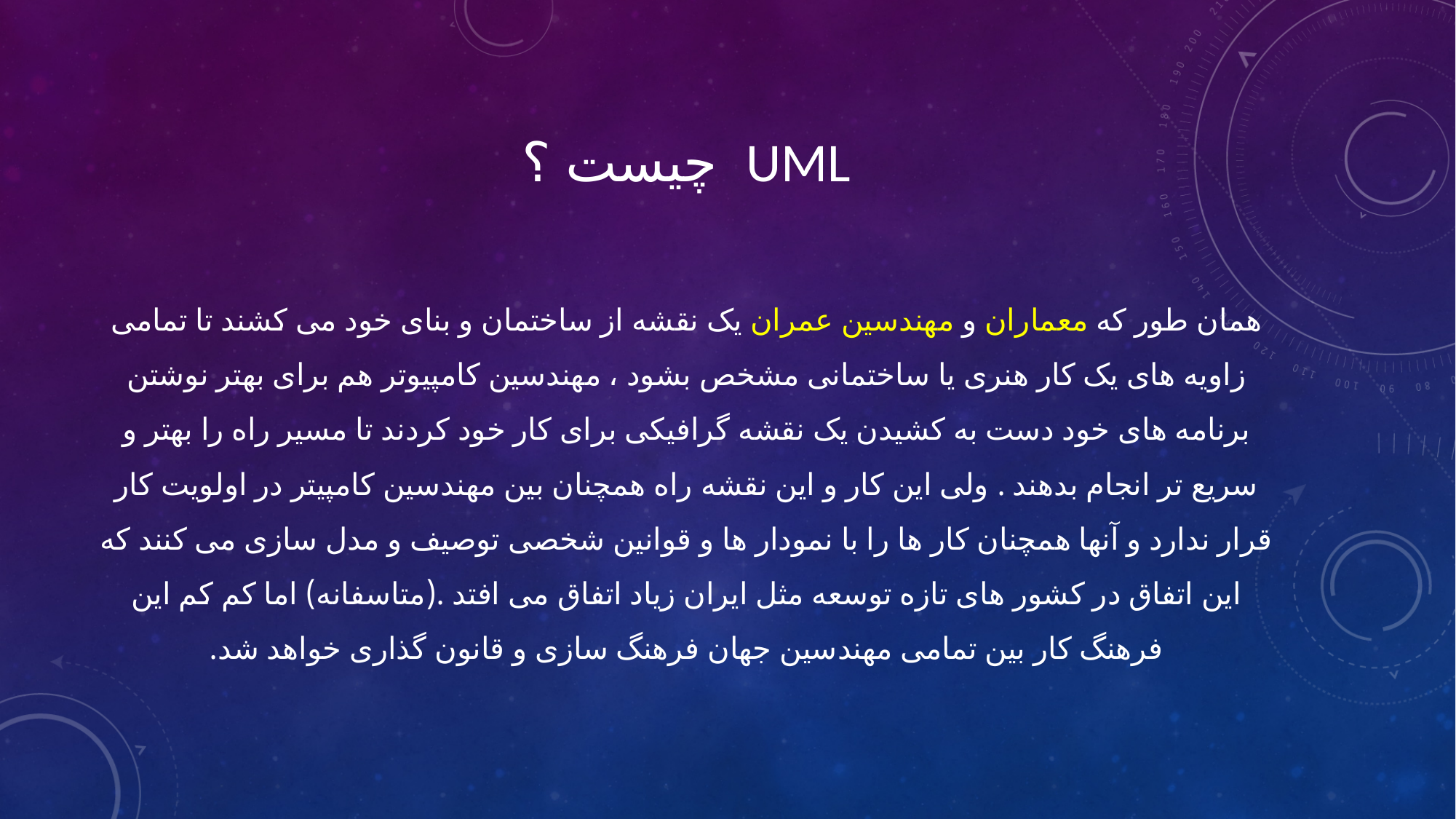

# Uml  چیست ؟
همان طور که معماران و مهندسین عمران یک نقشه از ساختمان و بنای خود می کشند تا تمامی زاویه های یک کار هنری یا ساختمانی مشخص بشود ، مهندسین کامپیوتر هم برای بهتر نوشتن برنامه های خود دست به کشیدن یک نقشه گرافیکی برای کار خود کردند تا مسیر راه را بهتر و سریع تر انجام بدهند . ولی این کار و این نقشه راه همچنان بین مهندسین کامپیتر در اولویت کار قرار ندارد و آنها همچنان کار ها را با نمودار ها و قوانین شخصی توصیف و مدل سازی می کنند که این اتفاق در کشور های تازه توسعه مثل ایران زیاد اتفاق می افتد .(متاسفانه) اما کم کم این فرهنگ کار بین تمامی مهندسین جهان فرهنگ سازی و قانون گذاری خواهد شد.